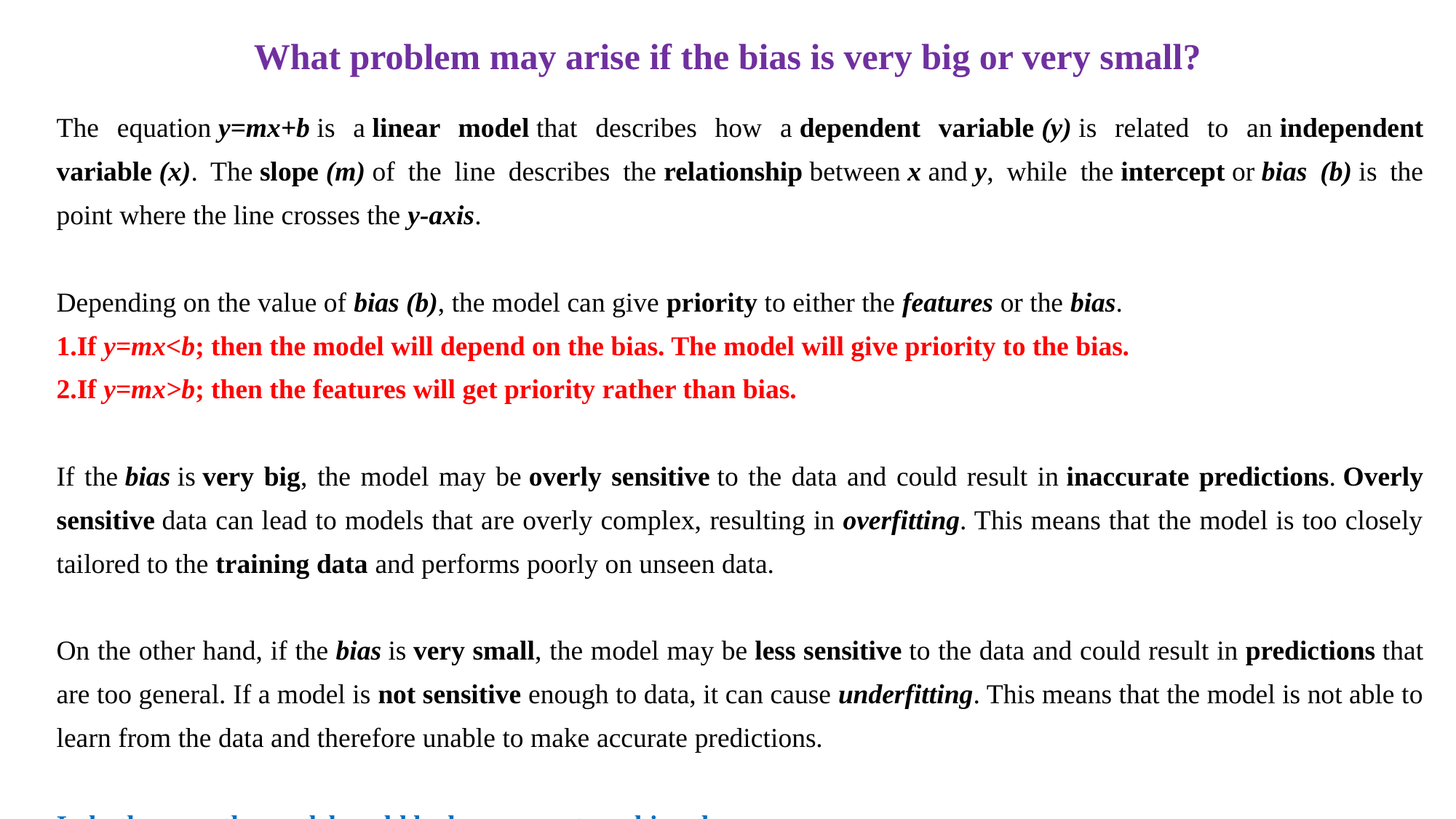

# What problem may arise if the bias is very big or very small?
The equation y=mx+b is a linear model that describes how a dependent variable (y) is related to an independent variable (x). The slope (m) of the line describes the relationship between x and y, while the intercept or bias (b) is the point where the line crosses the y-axis.

Depending on the value of bias (b), the model can give priority to either the features or the bias.
If y=mx<b; then the model will depend on the bias. The model will give priority to the bias.
If y=mx>b; then the features will get priority rather than bias.

If the bias is very big, the model may be overly sensitive to the data and could result in inaccurate predictions. Overly sensitive data can lead to models that are overly complex, resulting in overfitting. This means that the model is too closely tailored to the training data and performs poorly on unseen data.

On the other hand, if the bias is very small, the model may be less sensitive to the data and could result in predictions that are too general. If a model is not sensitive enough to data, it can cause underfitting. This means that the model is not able to learn from the data and therefore unable to make accurate predictions.

In both cases, the model could be less accurate or biased.
So it is important to have a medium bias in order to ensure that the model is accurate and unbiased. Because having a medium bias in a linear model ensures that the model is neither too sensitive nor too general with regard to the data. This means that the model is more likely to make accurate and unbiased predictions.